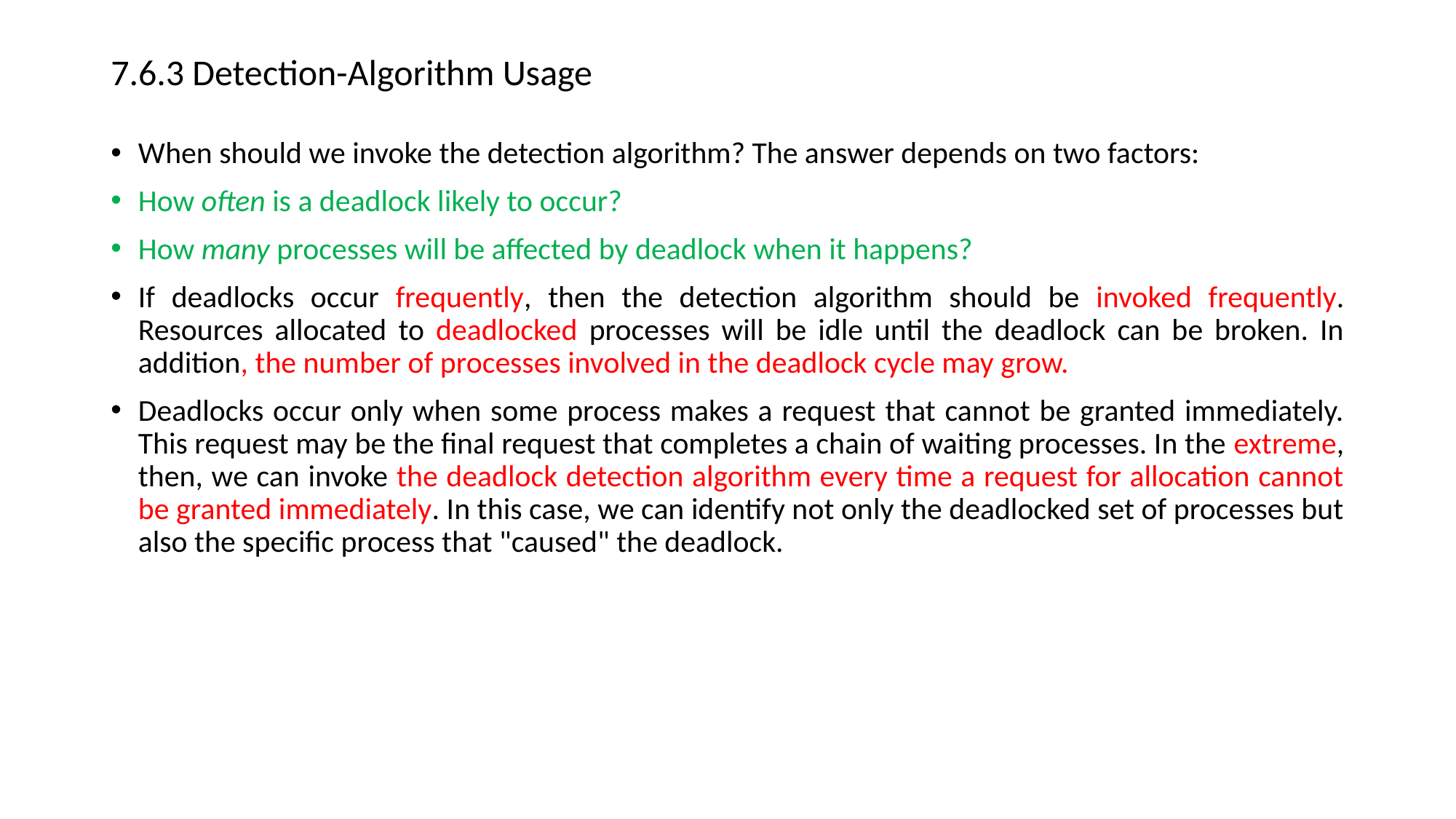

# 7.6.3 Detection-Algorithm Usage
When should we invoke the detection algorithm? The answer depends on two factors:
How often is a deadlock likely to occur?
How many processes will be affected by deadlock when it happens?
If deadlocks occur frequently, then the detection algorithm should be invoked frequently. Resources allocated to deadlocked processes will be idle until the deadlock can be broken. In addition, the number of processes involved in the deadlock cycle may grow.
Deadlocks occur only when some process makes a request that cannot be granted immediately. This request may be the final request that completes a chain of waiting processes. In the extreme, then, we can invoke the deadlock detection algorithm every time a request for allocation cannot be granted immediately. In this case, we can identify not only the deadlocked set of processes but also the specific process that "caused" the deadlock.